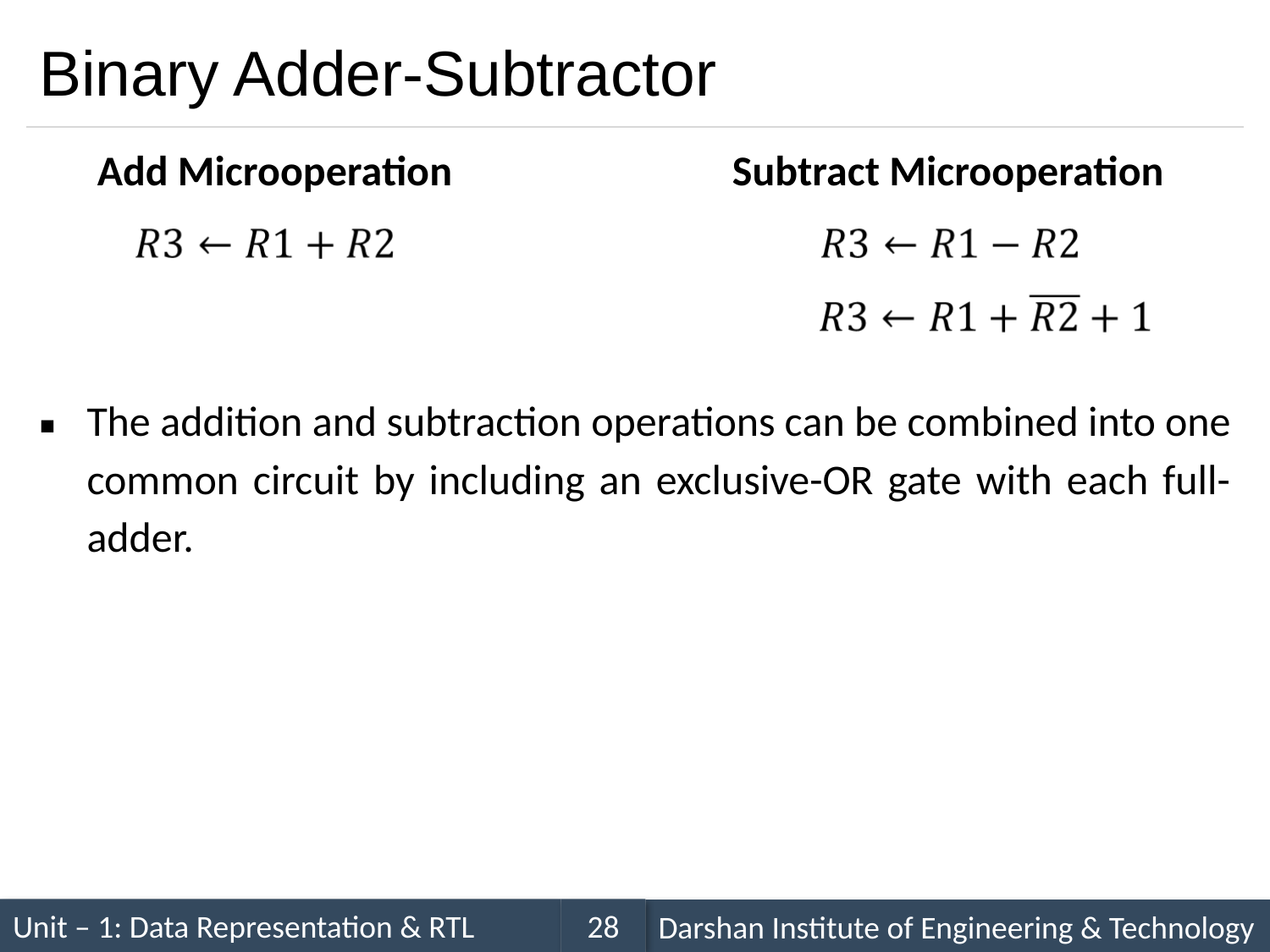

# Binary Adder-Subtractor
Subtract Microoperation
Add Microoperation

The addition and subtraction operations can be combined into one com­mon circuit by including an exclusive-OR gate with each full-adder.